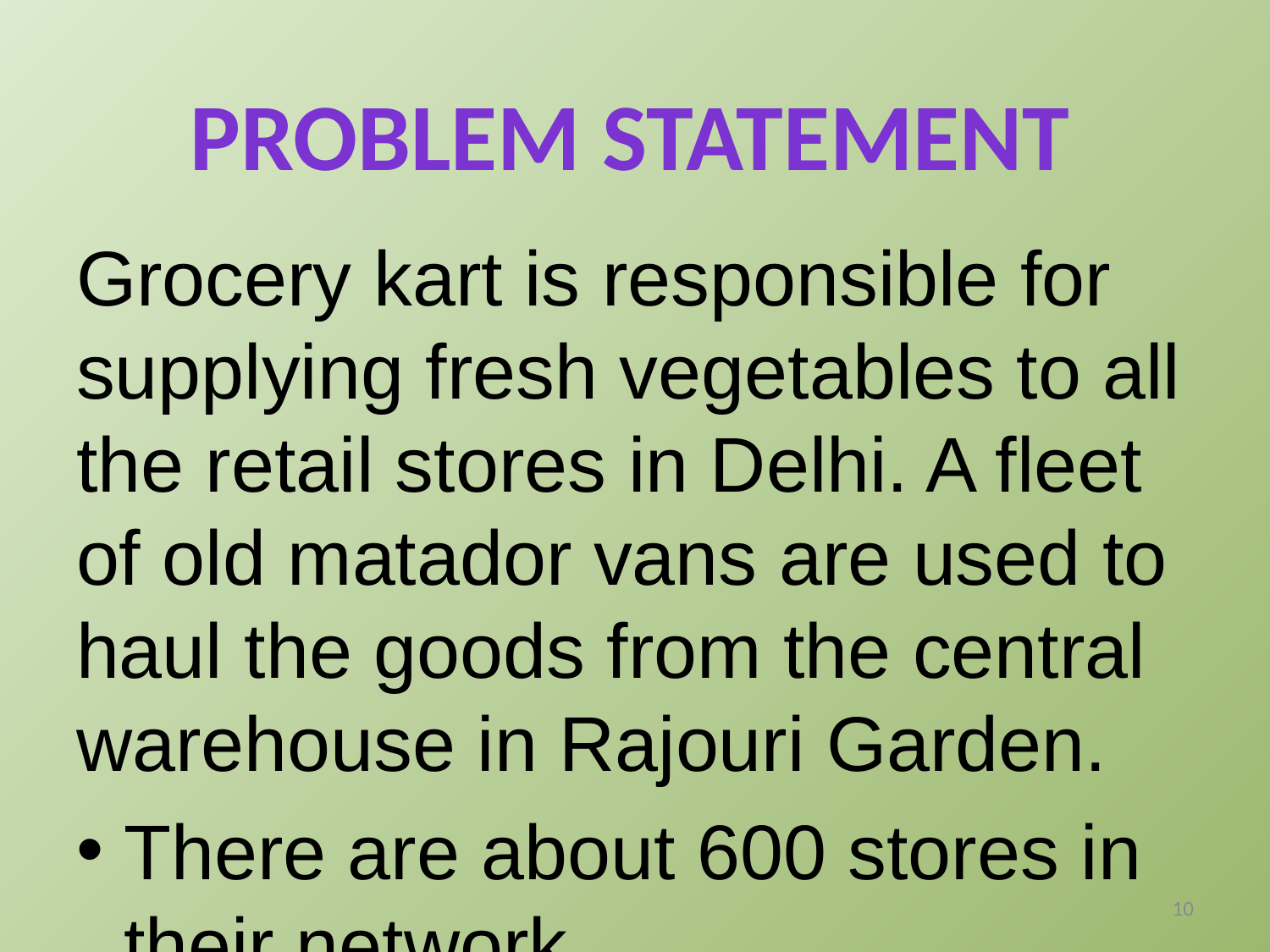

Problem statement
Grocery kart is responsible for supplying fresh vegetables to all the retail stores in Delhi. A fleet of old matador vans are used to haul the goods from the central warehouse in Rajouri Garden.
There are about 600 stores in their network.
Constraints on each van :

10